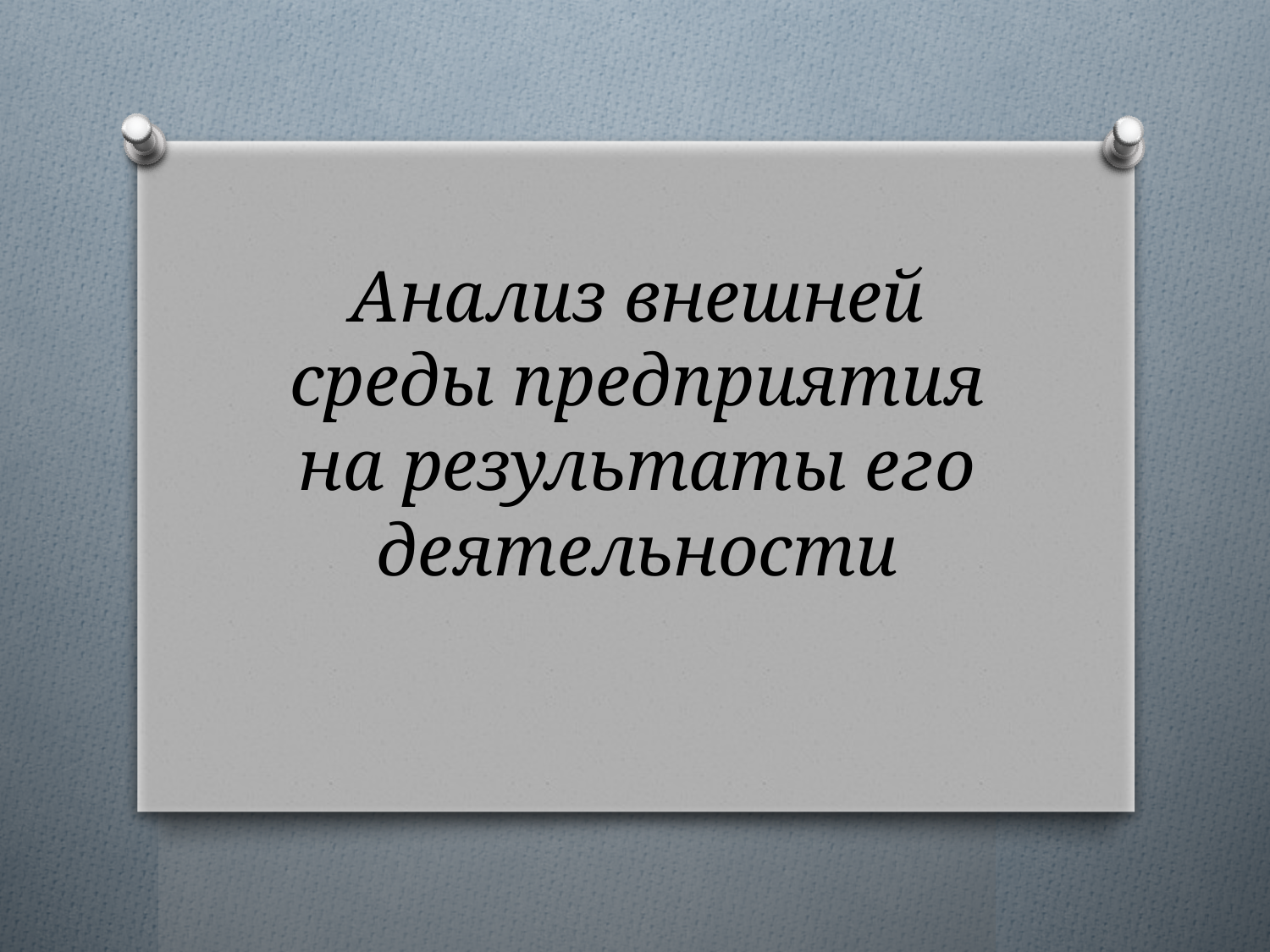

# Анализ внешней среды предприятия на результаты его деятельности